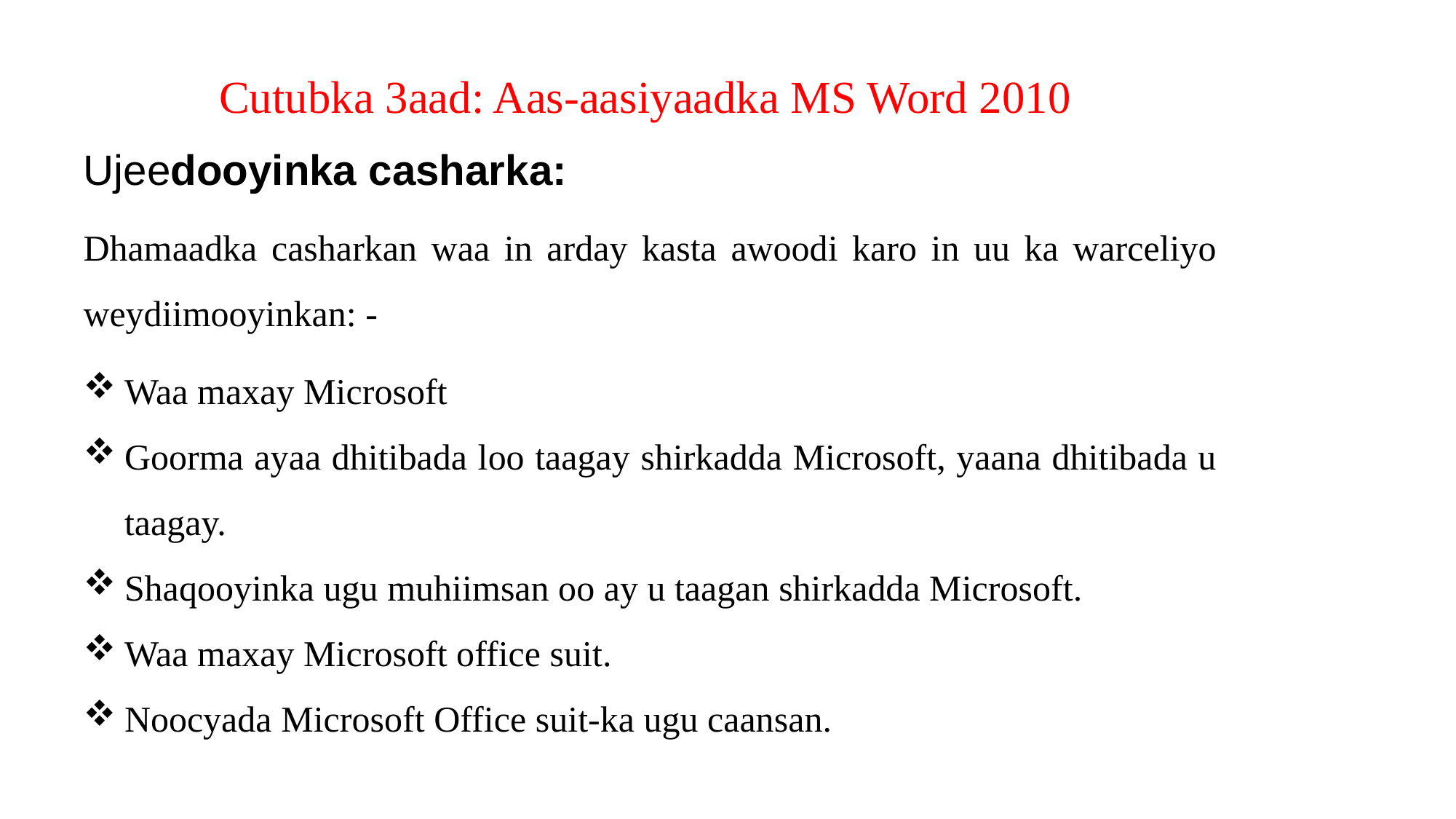

# Cutubka 3aad: Aas-aasiyaadka MS Word 2010
Ujeedooyinka casharka:
Dhamaadka casharkan waa in arday kasta awoodi karo in uu ka warceliyo weydiimooyinkan: -
Waa maxay Microsoft
Goorma ayaa dhitibada loo taagay shirkadda Microsoft, yaana dhitibada u taagay.
Shaqooyinka ugu muhiimsan oo ay u taagan shirkadda Microsoft.
Waa maxay Microsoft office suit.
Noocyada Microsoft Office suit-ka ugu caansan.